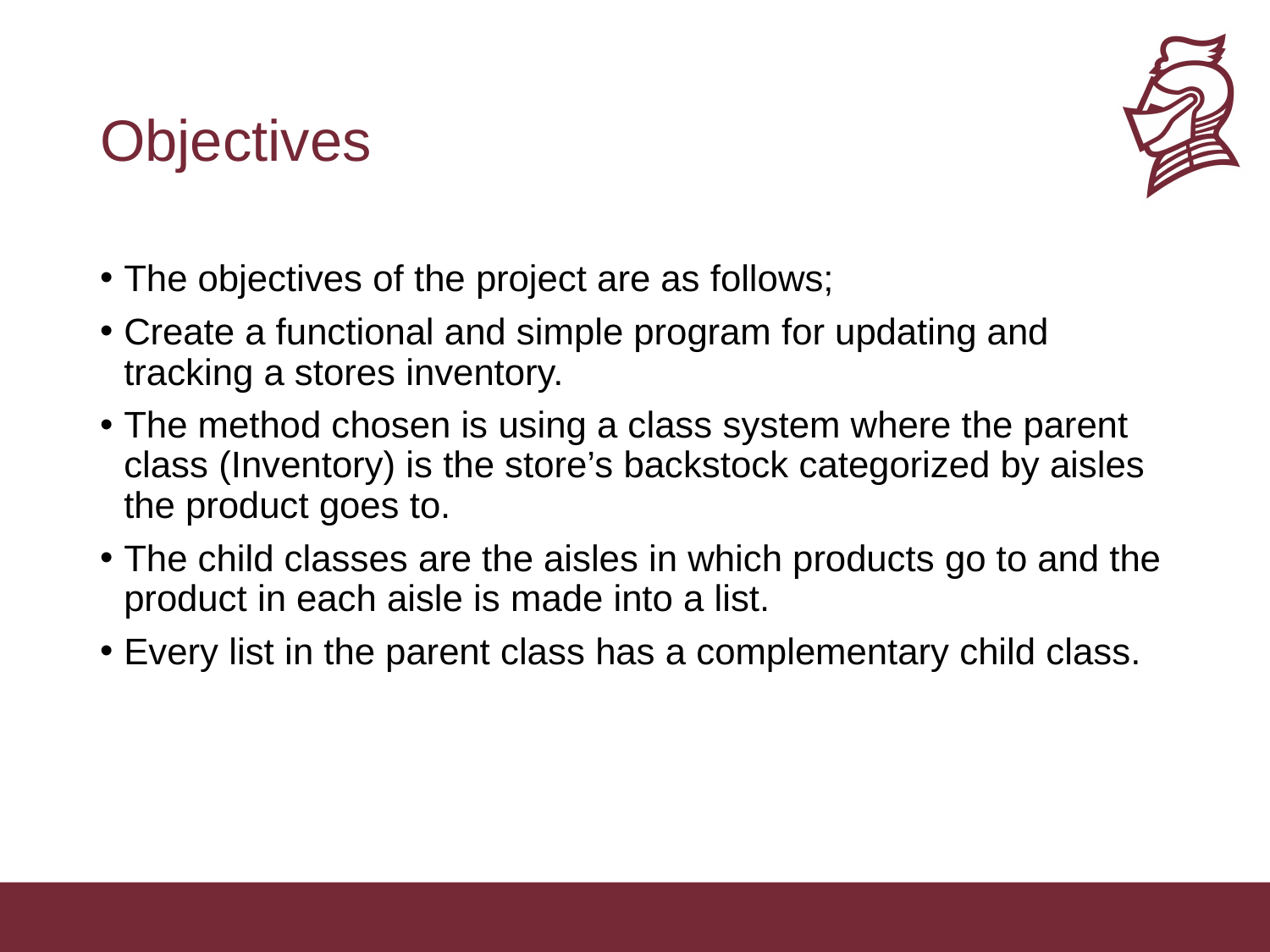

# Objectives
The objectives of the project are as follows;
Create a functional and simple program for updating and tracking a stores inventory.
The method chosen is using a class system where the parent class (Inventory) is the store’s backstock categorized by aisles the product goes to.
The child classes are the aisles in which products go to and the product in each aisle is made into a list.
Every list in the parent class has a complementary child class.